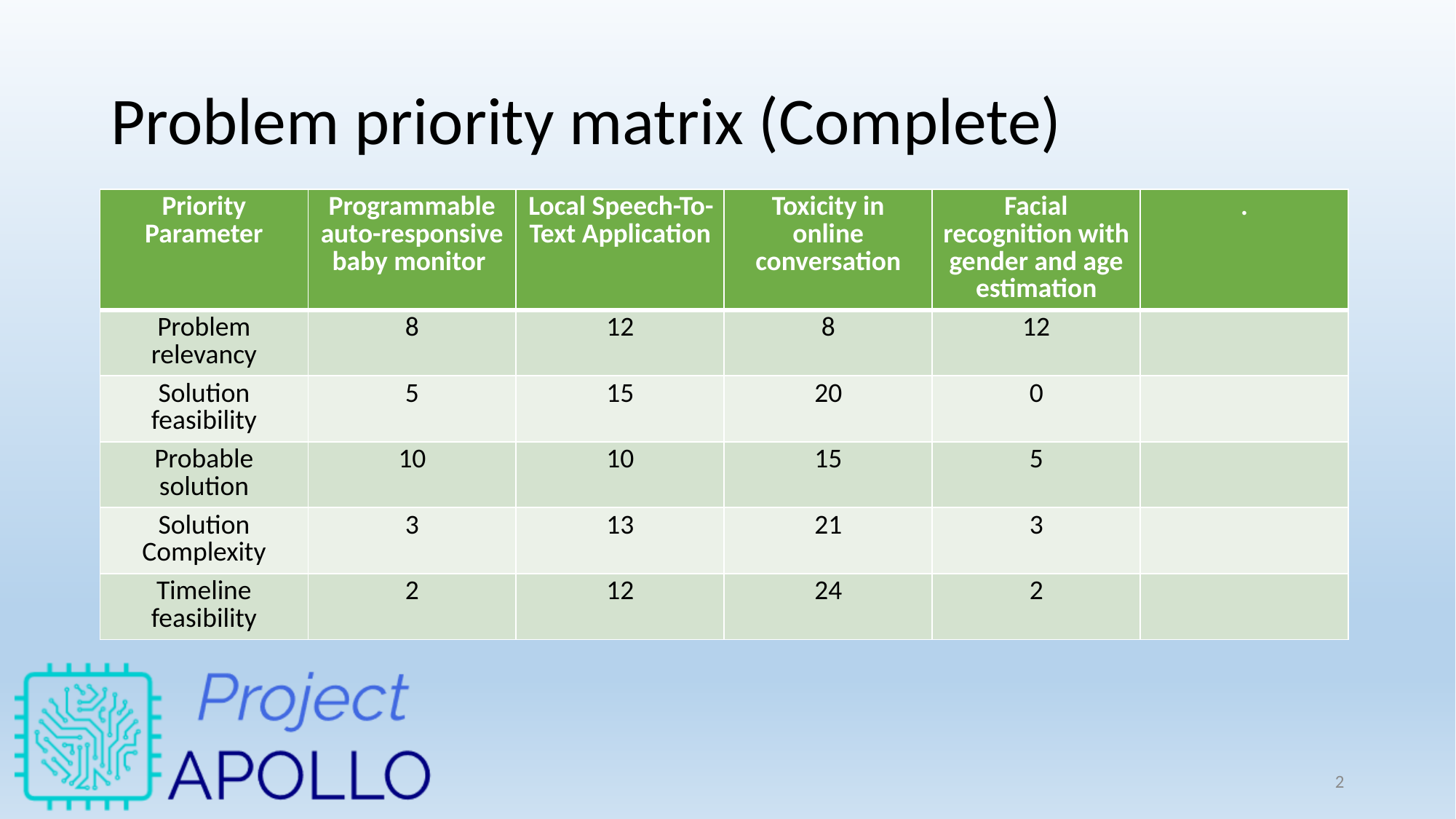

# Problem priority matrix (Complete)
| Priority Parameter | Programmable auto-responsive baby monitor | Local Speech-To-Text Application | Toxicity in online conversation | Facial recognition with gender and age estimation | . |
| --- | --- | --- | --- | --- | --- |
| Problem relevancy | 8 | 12 | 8 | 12 |  |
| Solution feasibility | 5 | 15 | 20 | 0 |  |
| Probable solution | 10 | 10 | 15 | 5 |  |
| Solution Complexity | 3 | 13 | 21 | 3 |  |
| Timeline feasibility | 2 | 12 | 24 | 2 |  |
2